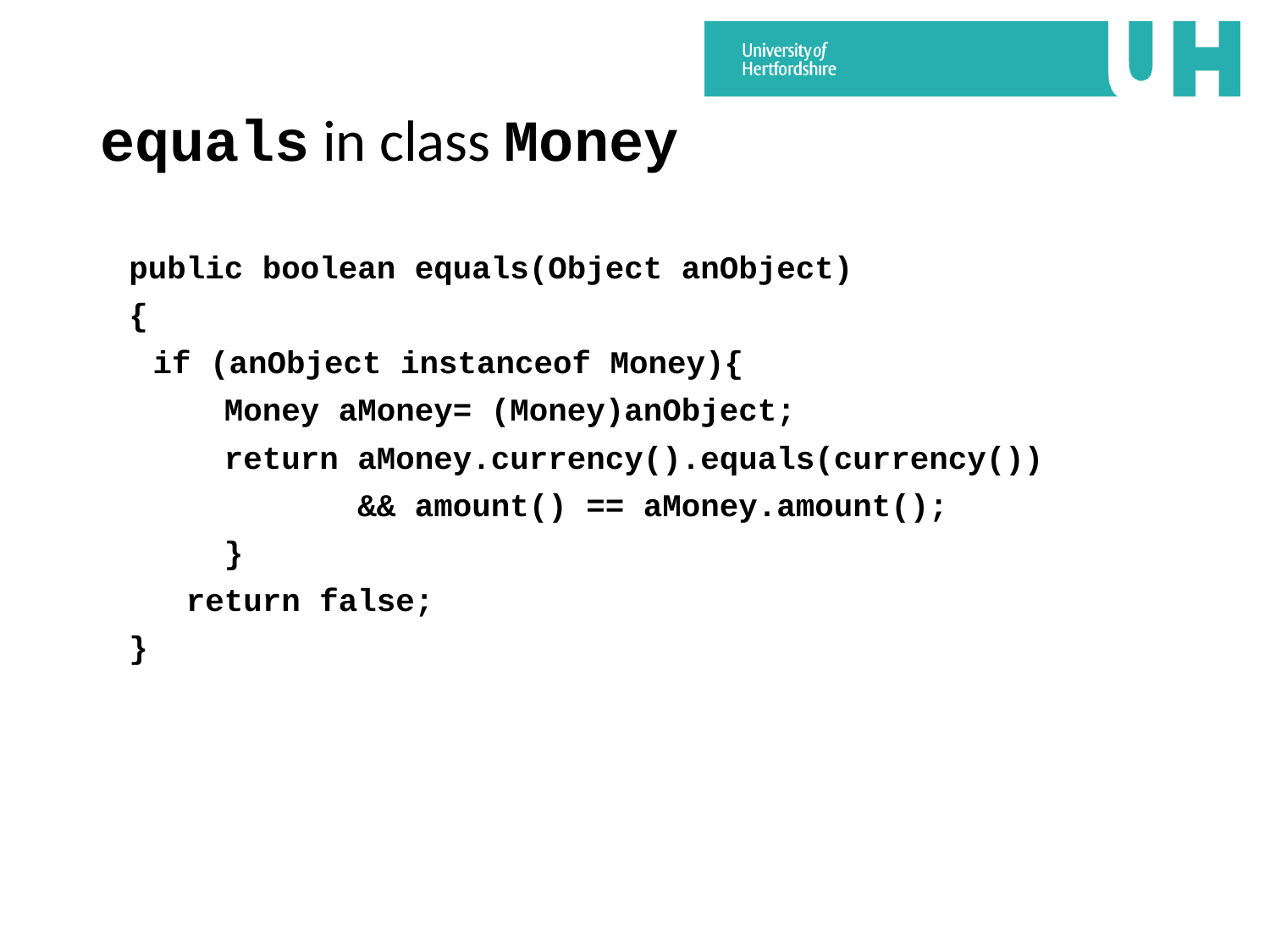

# equals in class Money
public boolean equals(Object anObject)
{
	if (anObject instanceof Money){
     Money aMoney= (Money)anObject;
     return aMoney.currency().equals(currency())
            && amount() == aMoney.amount();
     }
   return false;
}